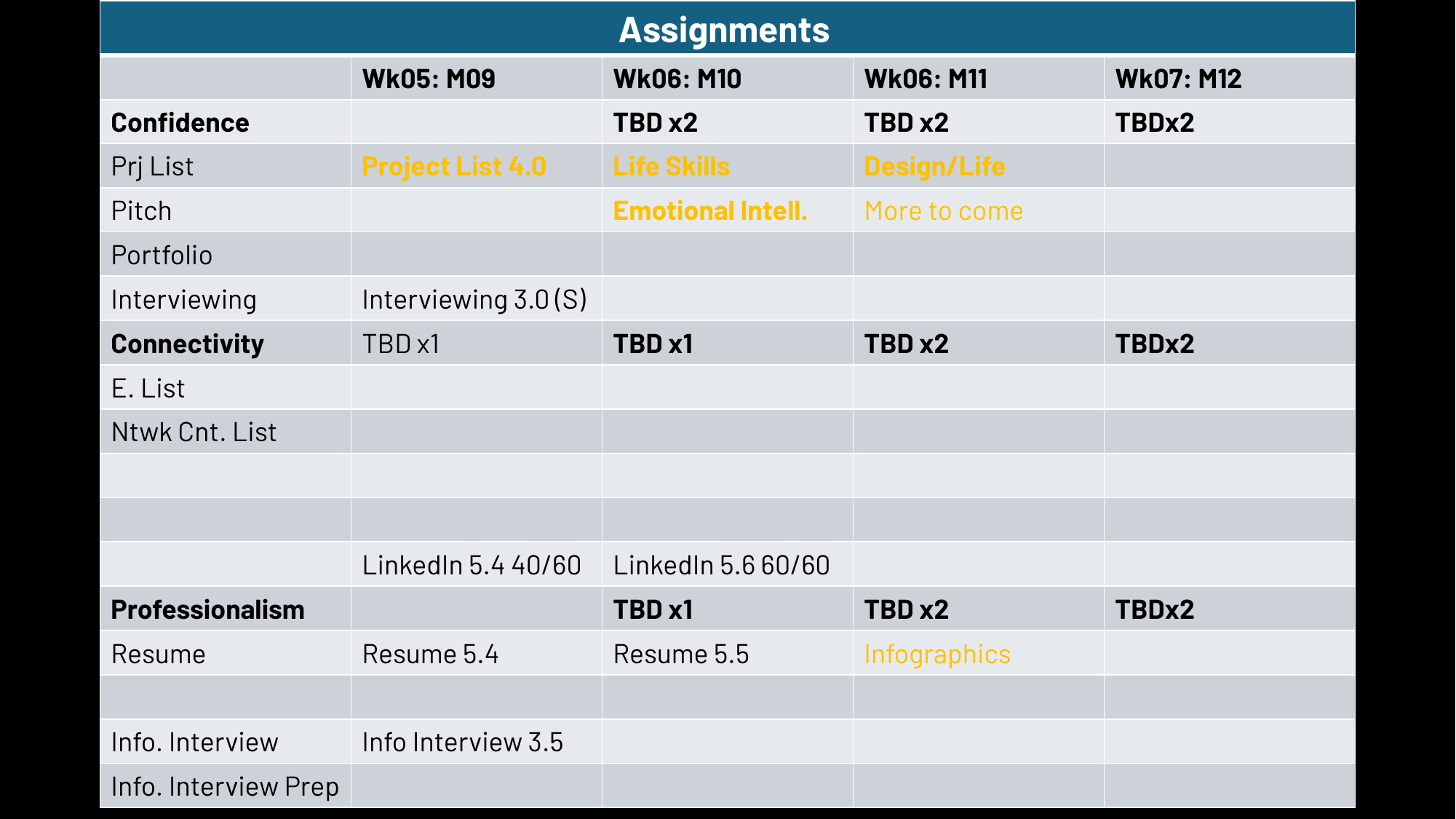

| Assignments |  |  |  |  |
| --- | --- | --- | --- | --- |
|  | Wk05: M09 | Wk06: M10 | Wk06: M11 | Wk07: M12 |
| Confidence |  | TBD x2 | TBD x2 | TBDx2 |
| Prj List | Project List 4.0 | Life Skills | Design/Life |  |
| Pitch |  | Emotional Intell. | More to come |  |
| Portfolio |  |  |  |  |
| Interviewing | Interviewing 3.0 (S) |  |  |  |
| Connectivity | TBD x1 | TBD x1 | TBD x2 | TBDx2 |
| E. List |  |  |  |  |
| Ntwk Cnt. List |  |  |  |  |
|  |  |  |  |  |
|  |  |  |  |  |
|  | LinkedIn 5.4 40/60 | LinkedIn 5.6 60/60 |  |  |
| Professionalism |  | TBD x1 | TBD x2 | TBDx2 |
| Resume | Resume 5.4 | Resume 5.5 | Infographics |  |
|  |  |  |  |  |
| Info. Interview | Info Interview 3.5 |  |  |  |
| Info. Interview Prep |  |  |  |  |
# Assignments